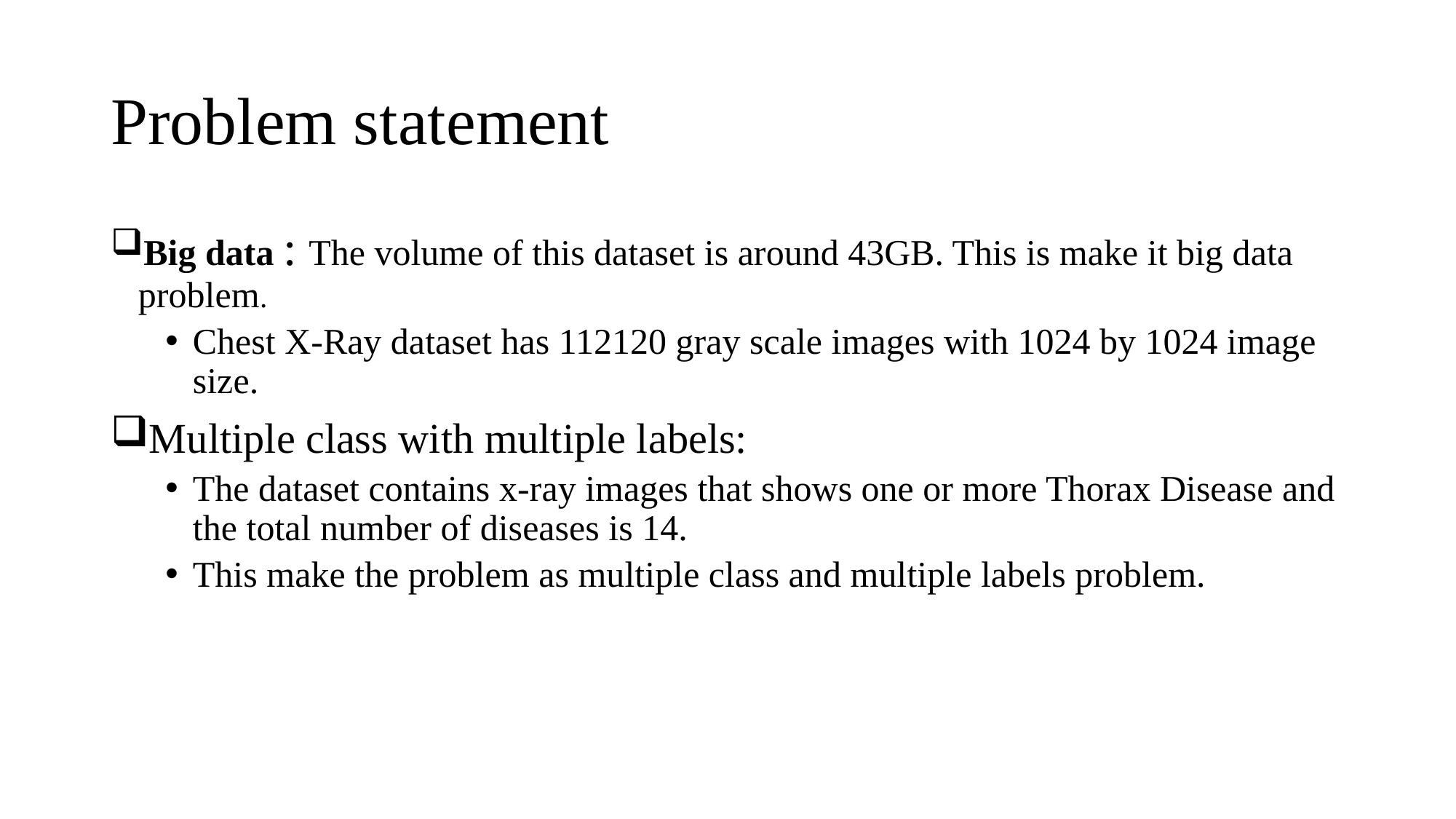

# Problem statement
Big data : The volume of this dataset is around 43GB. This is make it big data problem.
Chest X-Ray dataset has 112120 gray scale images with 1024 by 1024 image size.
Multiple class with multiple labels:
The dataset contains x-ray images that shows one or more Thorax Disease and the total number of diseases is 14.
This make the problem as multiple class and multiple labels problem.